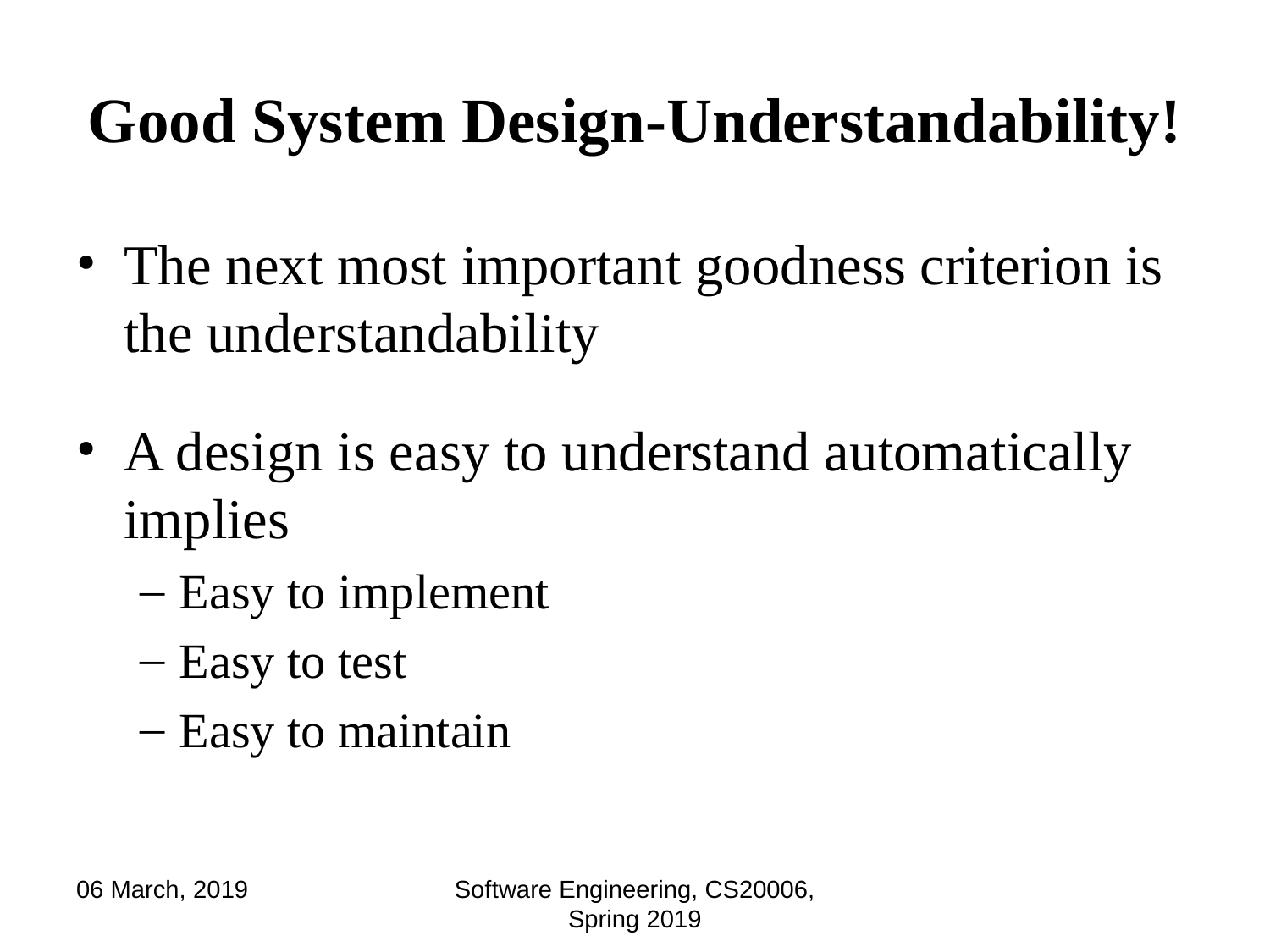

# Good System Design-Understandability!
The next most important goodness criterion is the understandability

A design is easy to understand automatically implies
Easy to implement
Easy to test
Easy to maintain
06 March, 2019
Software Engineering, CS20006, Spring 2019